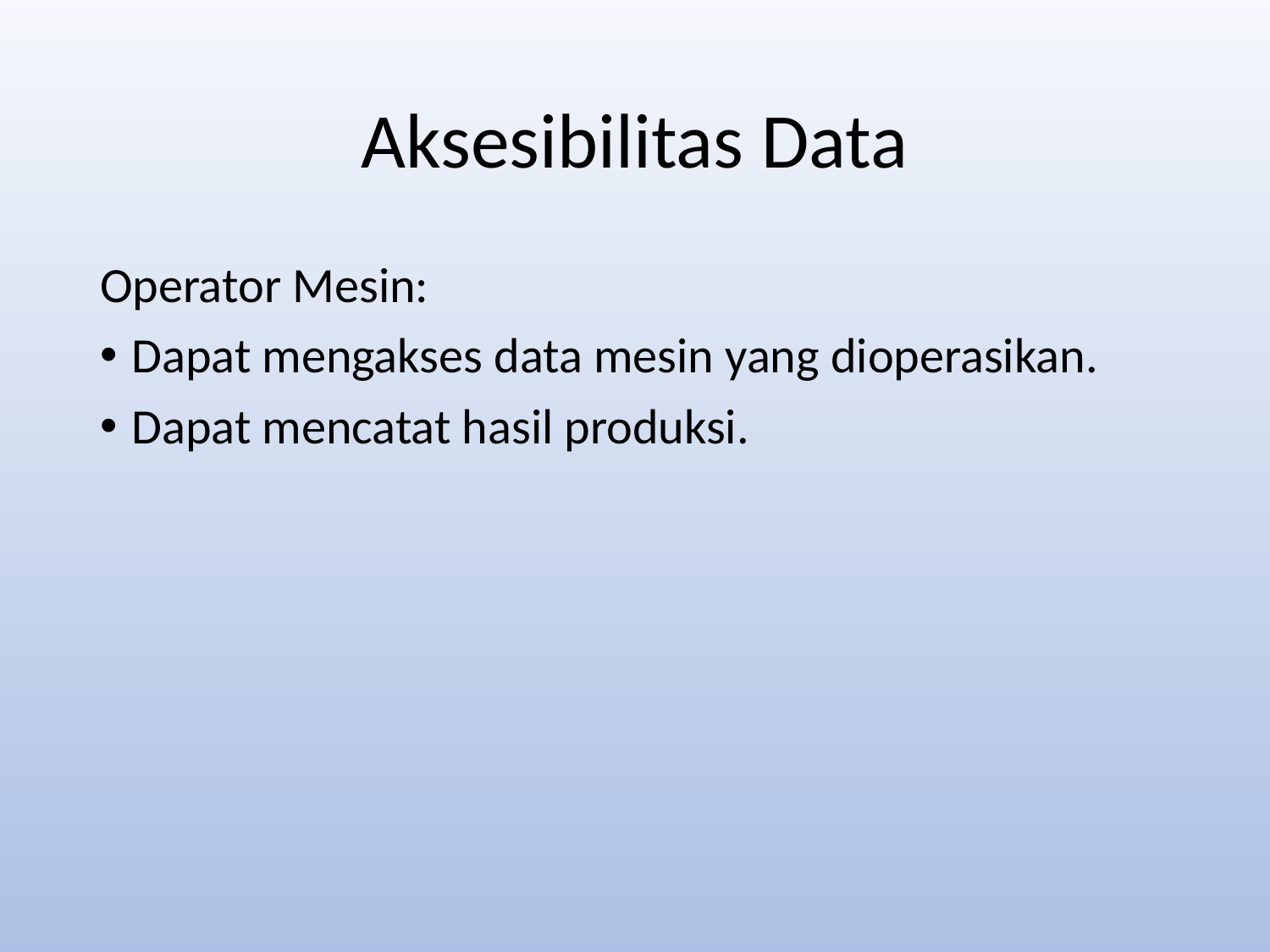

# Aksesibilitas Data
Operator Mesin:
Dapat mengakses data mesin yang dioperasikan.
Dapat mencatat hasil produksi.